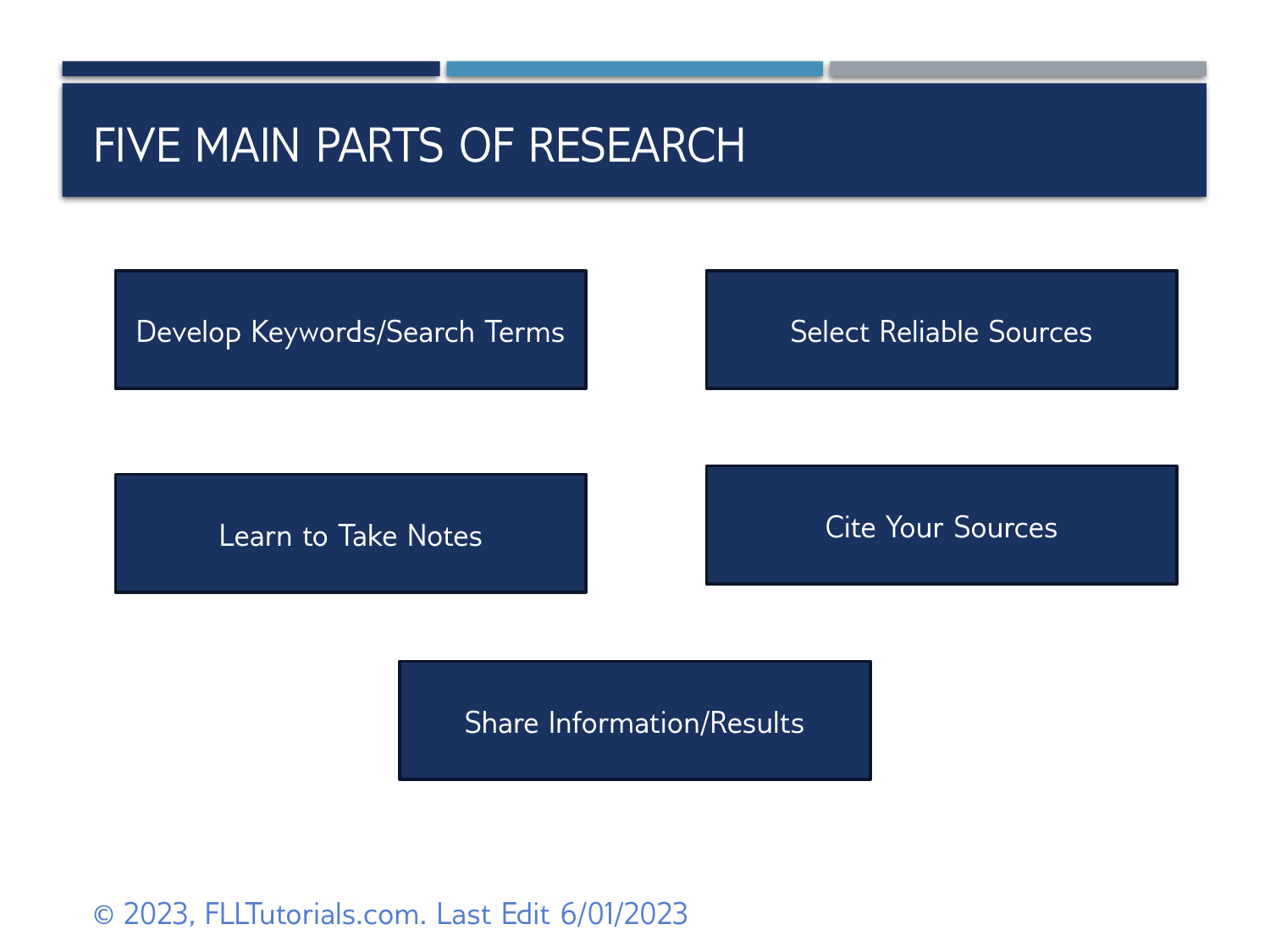

# FIVE MAIN PARTS OF RESEARCH
Develop Keywords/Search Terms
Select Reliable Sources
Cite Your Sources
Learn to Take Notes
Share Information/Results
© 2023, FLLTutorials.com. Last Edit 6/01/2023